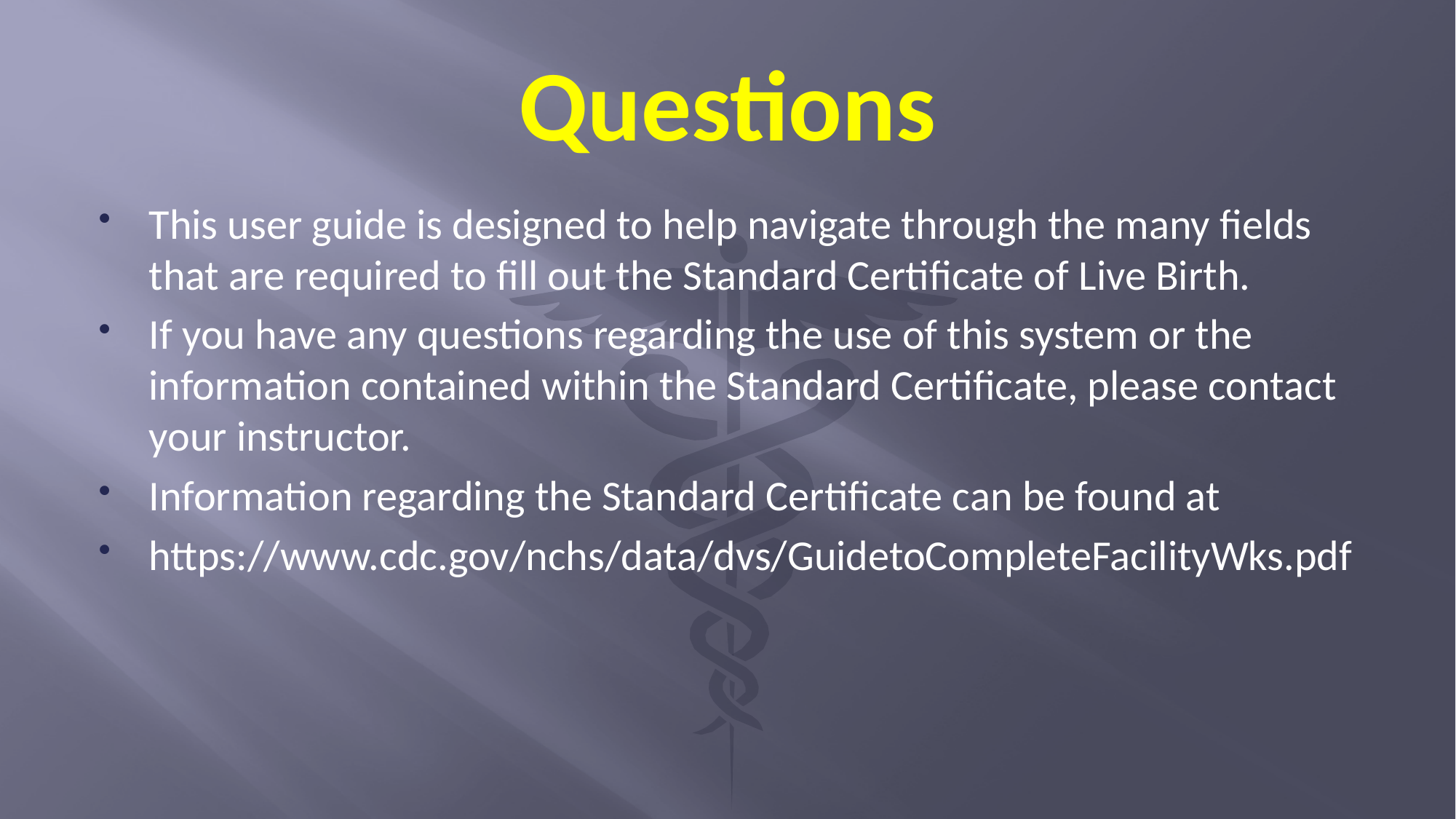

# Questions
This user guide is designed to help navigate through the many fields that are required to fill out the Standard Certificate of Live Birth.
If you have any questions regarding the use of this system or the information contained within the Standard Certificate, please contact your instructor.
Information regarding the Standard Certificate can be found at
https://www.cdc.gov/nchs/data/dvs/GuidetoCompleteFacilityWks.pdf